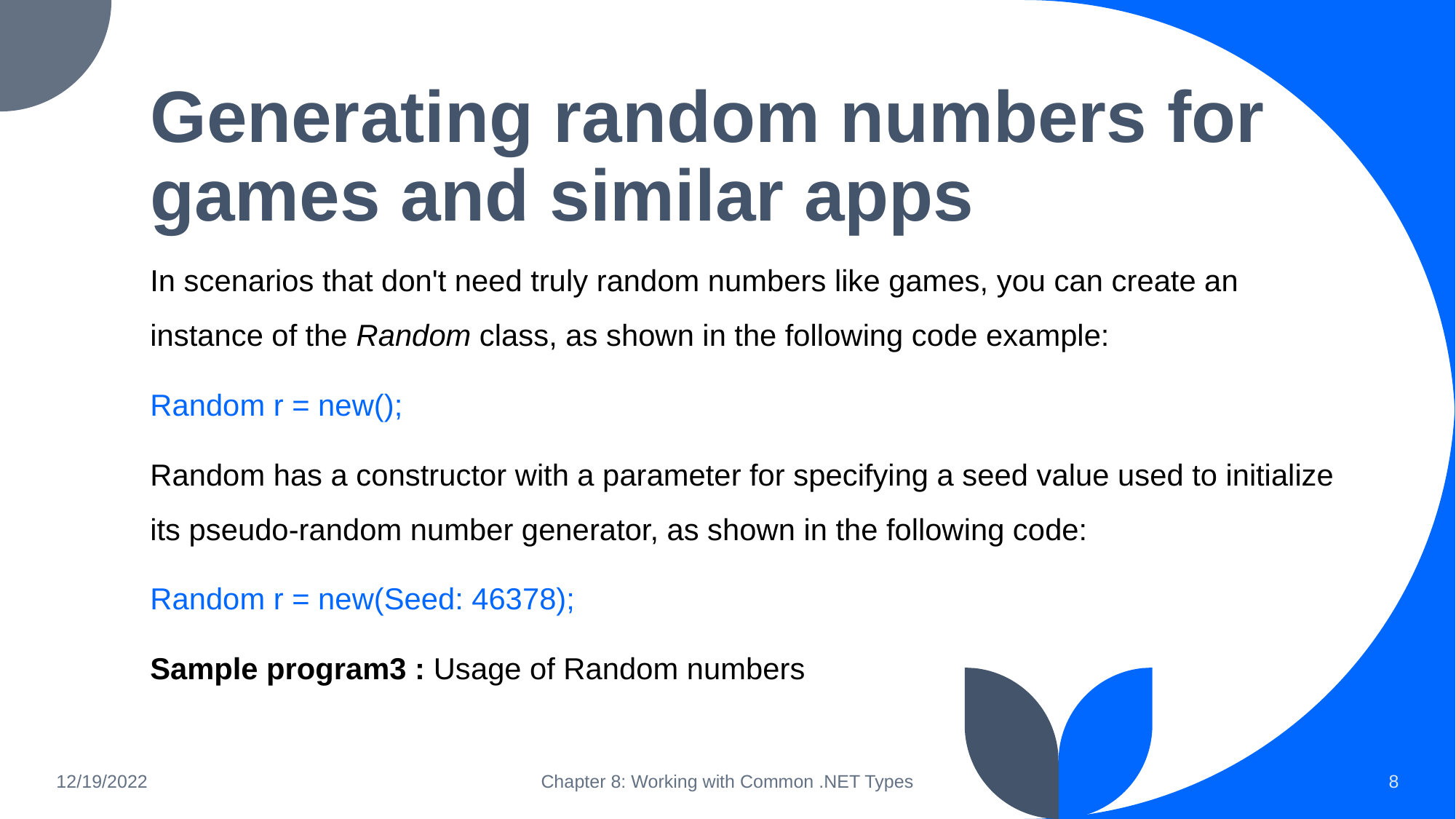

# Generating random numbers for games and similar apps
In scenarios that don't need truly random numbers like games, you can create an instance of the Random class, as shown in the following code example:
Random r = new();
Random has a constructor with a parameter for specifying a seed value used to initialize its pseudo-random number generator, as shown in the following code:
Random r = new(Seed: 46378);
Sample program3 : Usage of Random numbers
12/19/2022
Chapter 8: Working with Common .NET Types
8